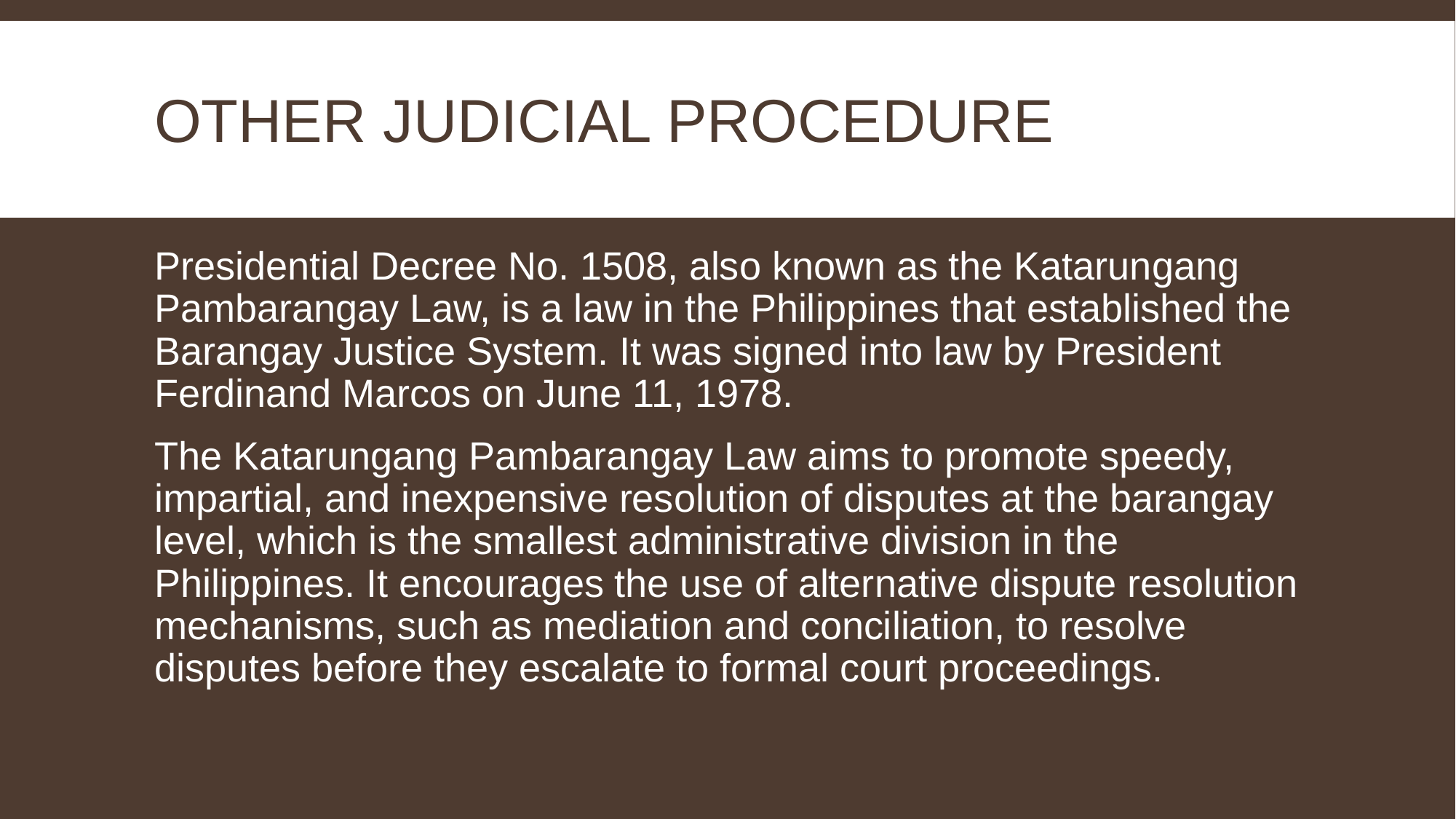

# Other Judicial Procedure
Presidential Decree No. 1508, also known as the Katarungang Pambarangay Law, is a law in the Philippines that established the Barangay Justice System. It was signed into law by President Ferdinand Marcos on June 11, 1978.
The Katarungang Pambarangay Law aims to promote speedy, impartial, and inexpensive resolution of disputes at the barangay level, which is the smallest administrative division in the Philippines. It encourages the use of alternative dispute resolution mechanisms, such as mediation and conciliation, to resolve disputes before they escalate to formal court proceedings.